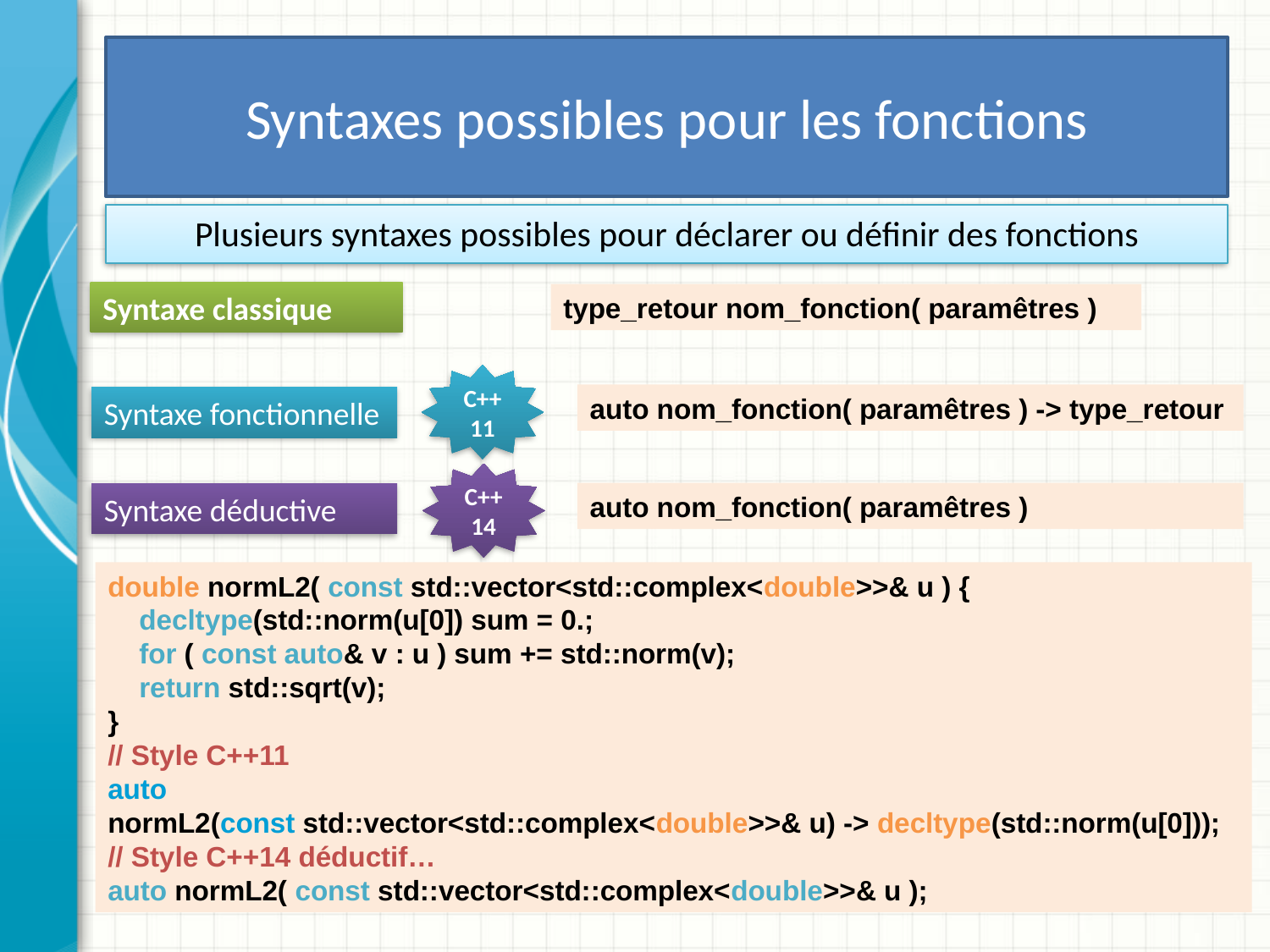

# Syntaxes possibles pour les fonctions
Plusieurs syntaxes possibles pour déclarer ou définir des fonctions
Syntaxe classique
type_retour nom_fonction( paramêtres )
C++ 11
auto nom_fonction( paramêtres ) -> type_retour
Syntaxe fonctionnelle
C++ 14
auto nom_fonction( paramêtres )
Syntaxe déductive
double normL2( const std::vector<std::complex<double>>& u ) {
    decltype(std::norm(u[0]) sum = 0.;
    for ( const auto& v : u ) sum += std::norm(v);
    return std::sqrt(v);
}
// Style C++11
auto
normL2(const std::vector<std::complex<double>>& u) -> decltype(std::norm(u[0]));
// Style C++14 déductif…
auto normL2( const std::vector<std::complex<double>>& u );